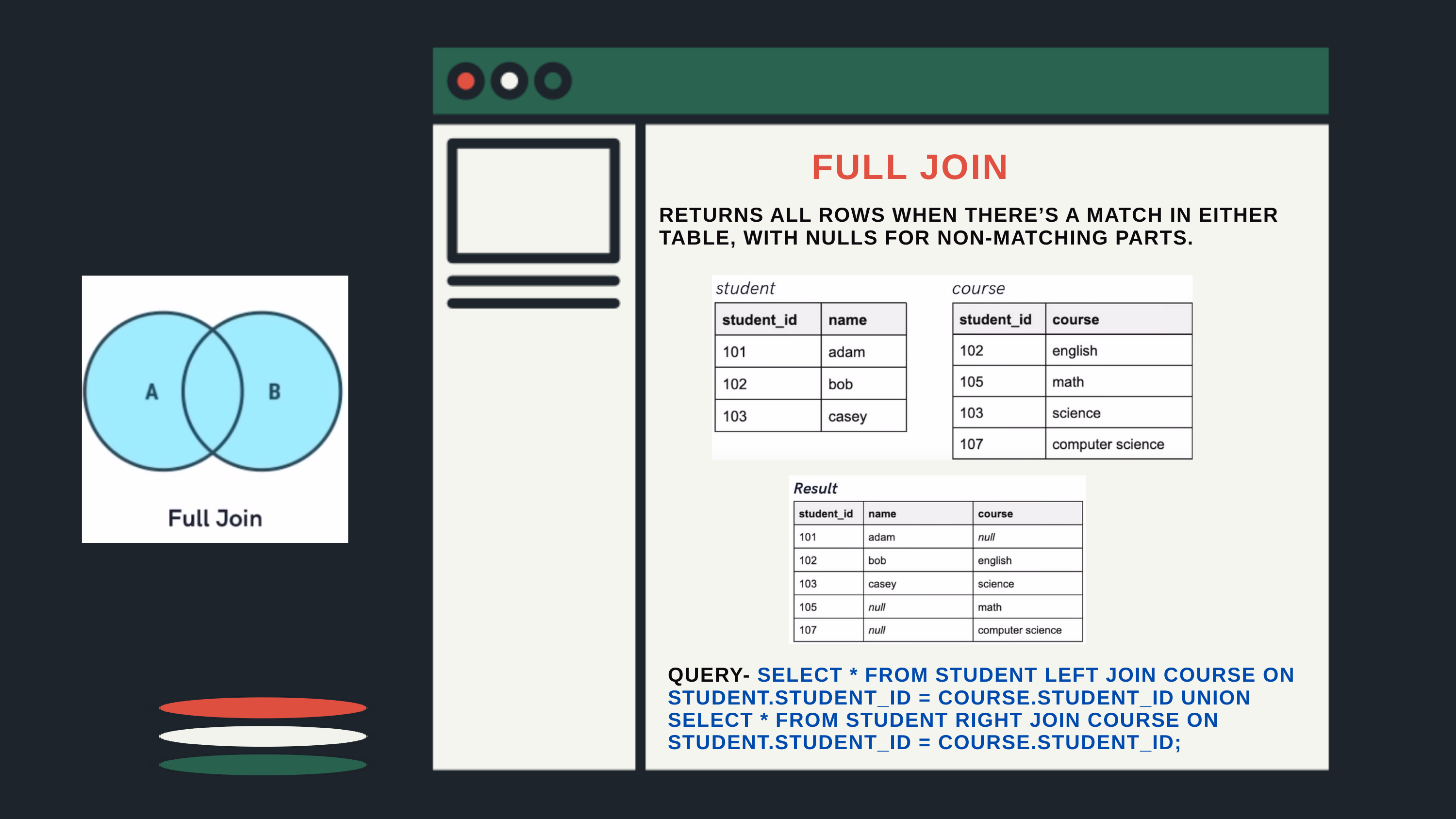

FULL JOIN
RETURNS ALL ROWS WHEN THERE’S A MATCH IN EITHER TABLE, WITH NULLS FOR NON-MATCHING PARTS.

QUERY- SELECT * FROM STUDENT LEFT JOIN COURSE ON STUDENT.STUDENT_ID = COURSE.STUDENT_ID UNION SELECT * FROM STUDENT RIGHT JOIN COURSE ON STUDENT.STUDENT_ID = COURSE.STUDENT_ID;